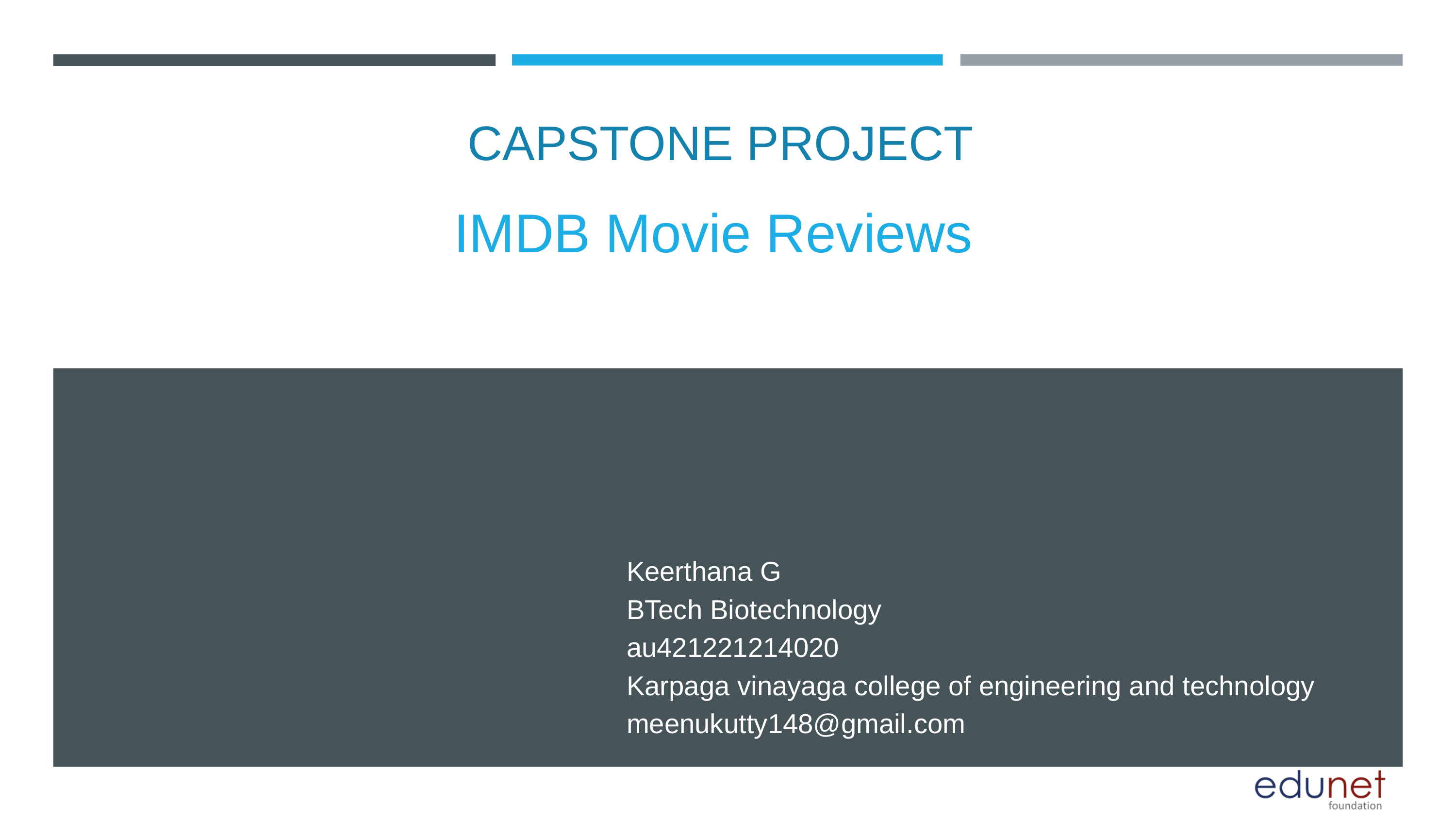

CAPSTONE PROJECT
IMDB Movie Reviews

Keerthana G
BTech Biotechnology
au421221214020
Karpaga vinayaga college of engineering and technology
meenukutty148@gmail.com